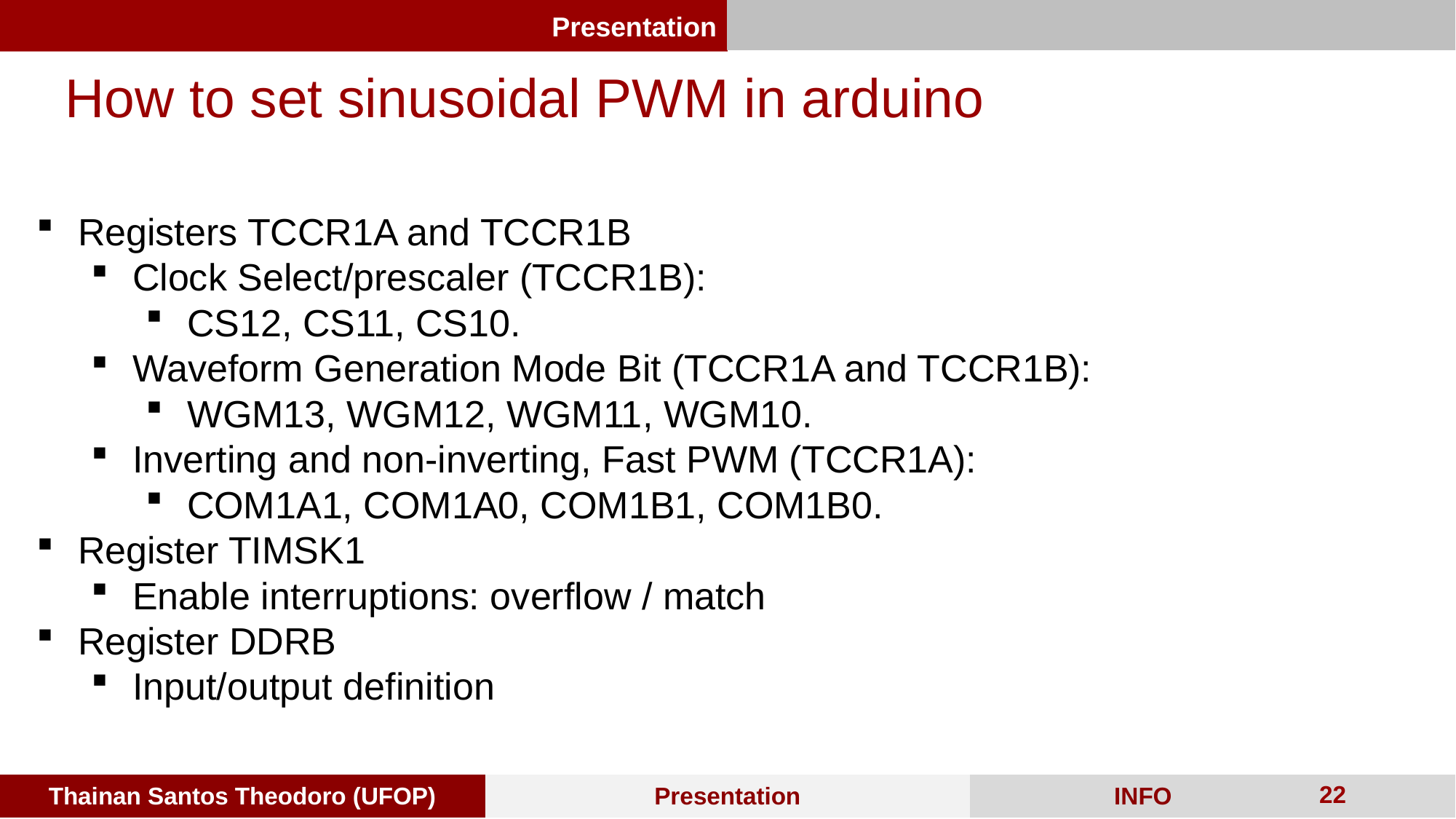

How to set sinusoidal PWM in arduino

Registers TCCR1A and TCCR1B
Clock Select/prescaler (TCCR1B):
CS12, CS11, CS10.
Waveform Generation Mode Bit (TCCR1A and TCCR1B):
WGM13, WGM12, WGM11, WGM10.
Inverting and non-inverting, Fast PWM (TCCR1A):
COM1A1, COM1A0, COM1B1, COM1B0.
Register TIMSK1
Enable interruptions: overflow / match
Register DDRB
Input/output definition